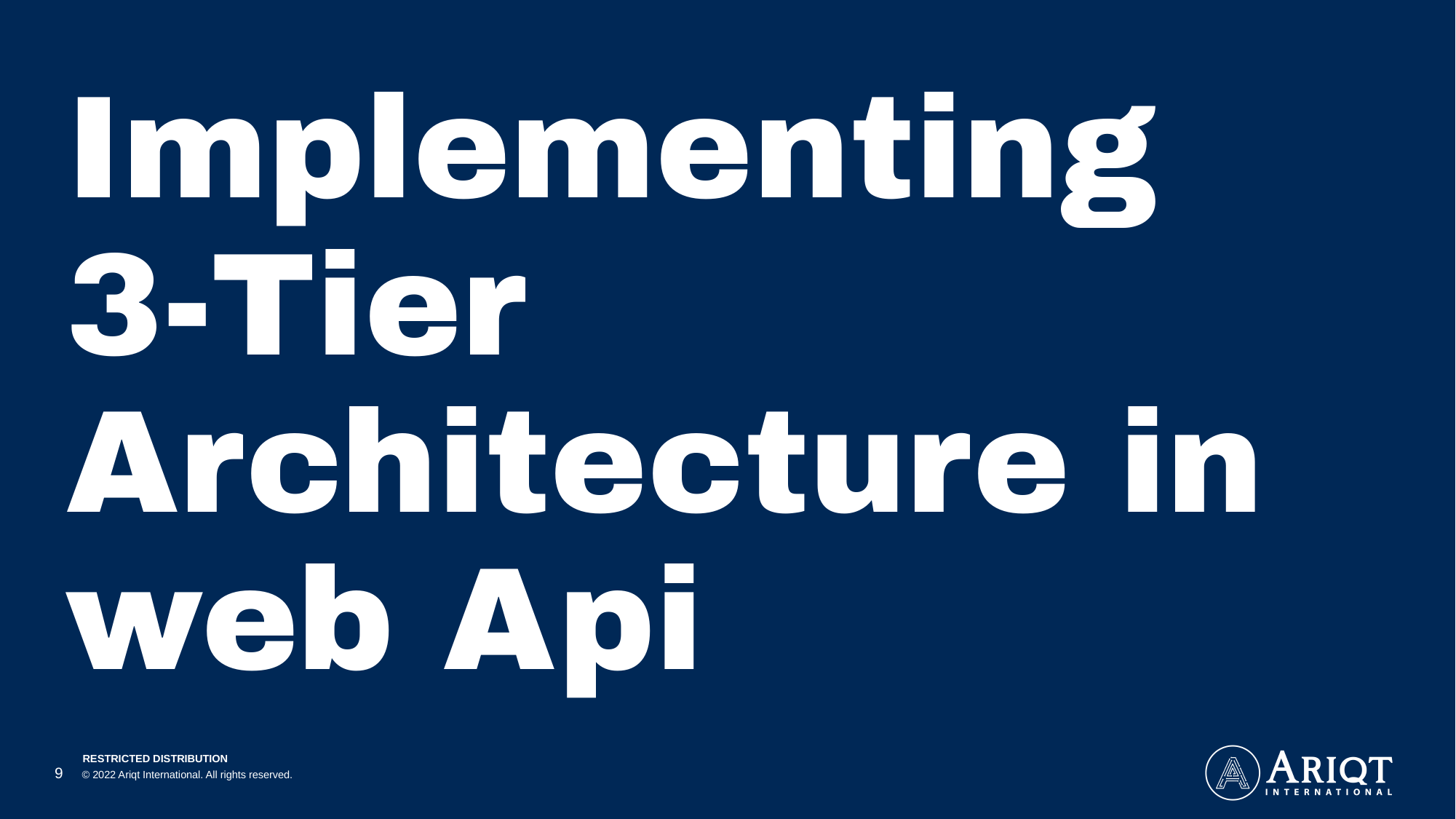

# Implementing 3-Tier Architecture in web Api